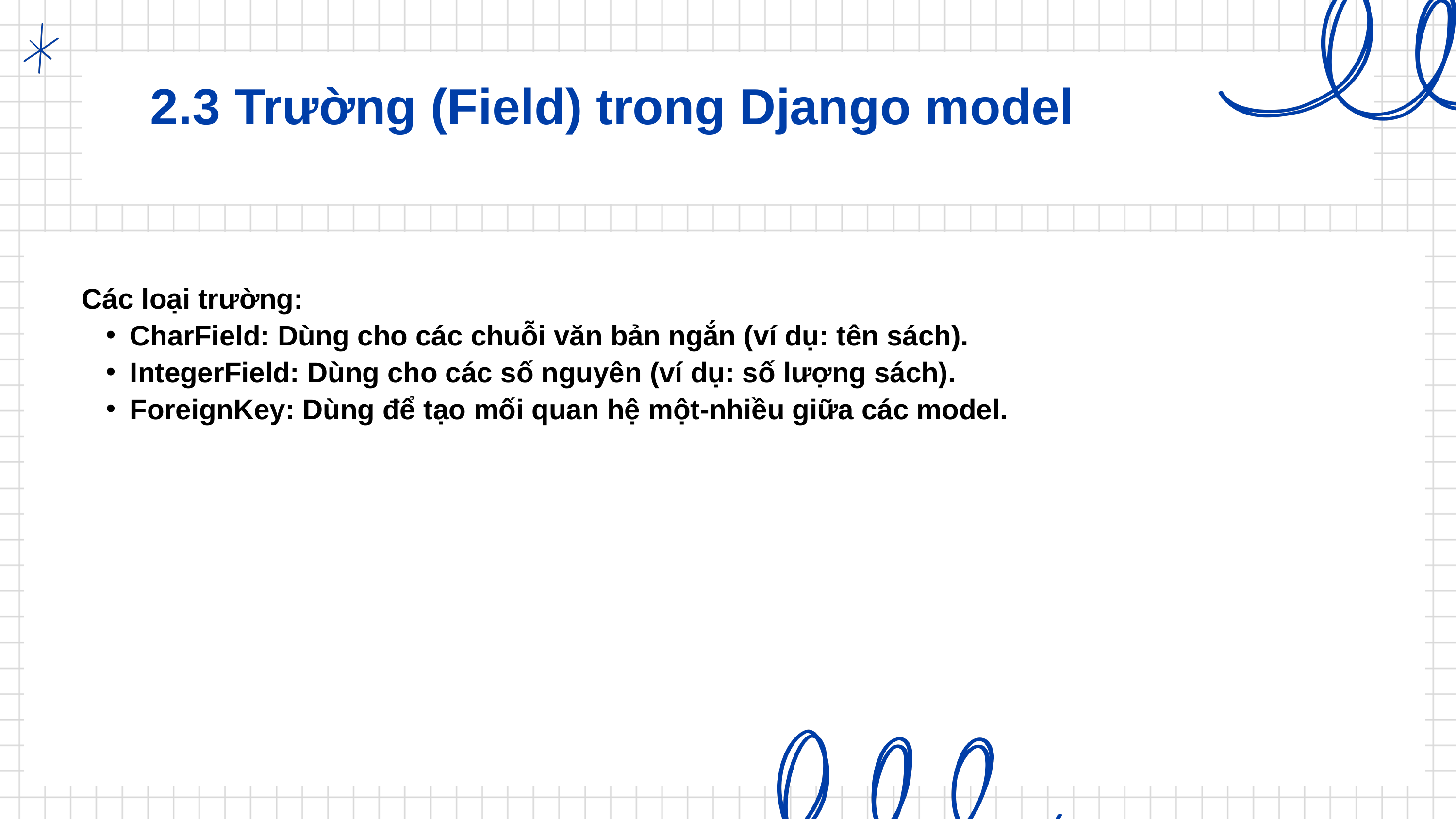

2.3 Trường (Field) trong Django model

Các loại trường:
CharField: Dùng cho các chuỗi văn bản ngắn (ví dụ: tên sách).
IntegerField: Dùng cho các số nguyên (ví dụ: số lượng sách).
ForeignKey: Dùng để tạo mối quan hệ một-nhiều giữa các model.